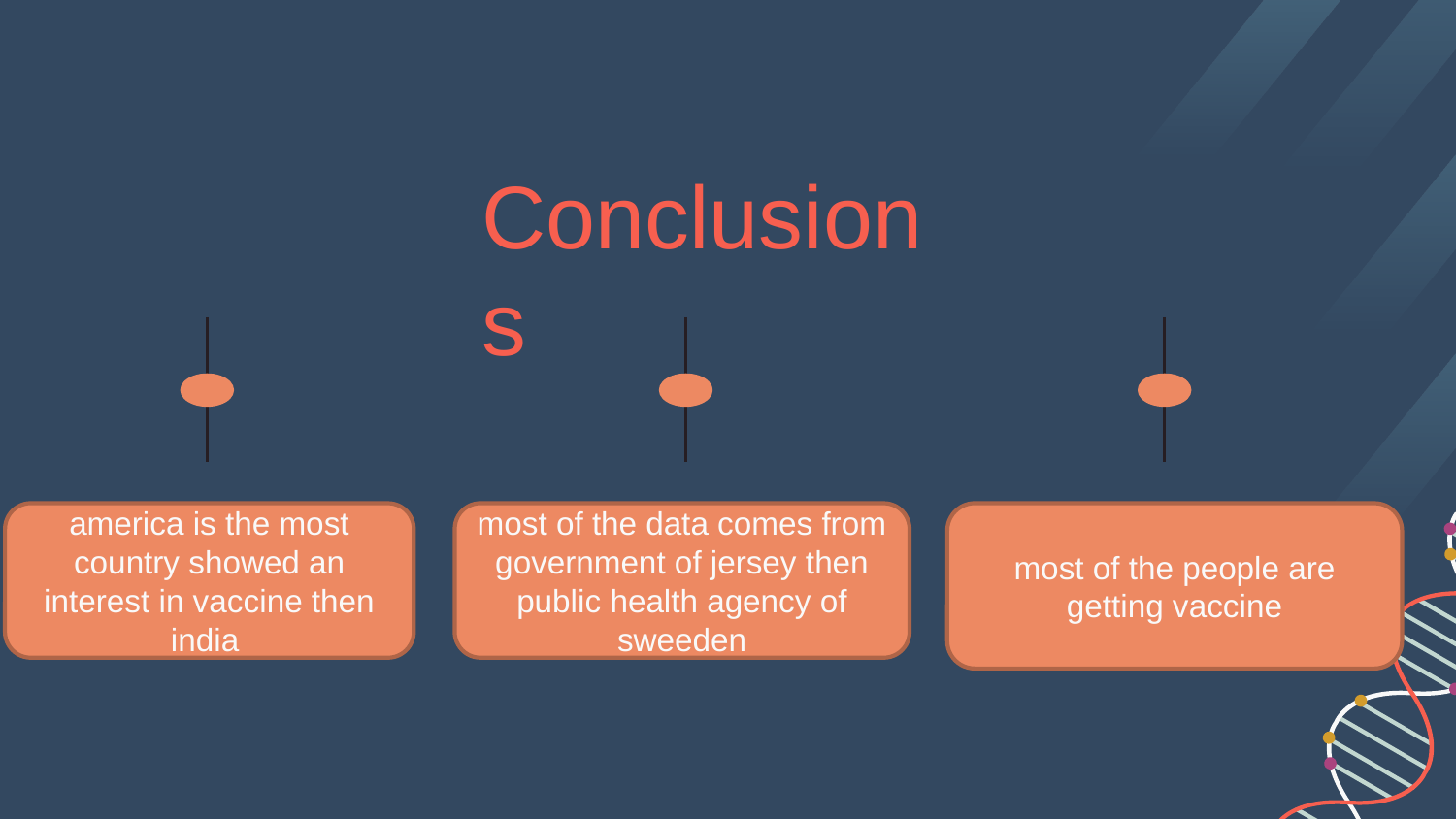

# Conclusions

america is the most country showed an interest in vaccine then india
most of the data comes from government of jersey then public health agency of sweeden
most of the people are getting vaccine